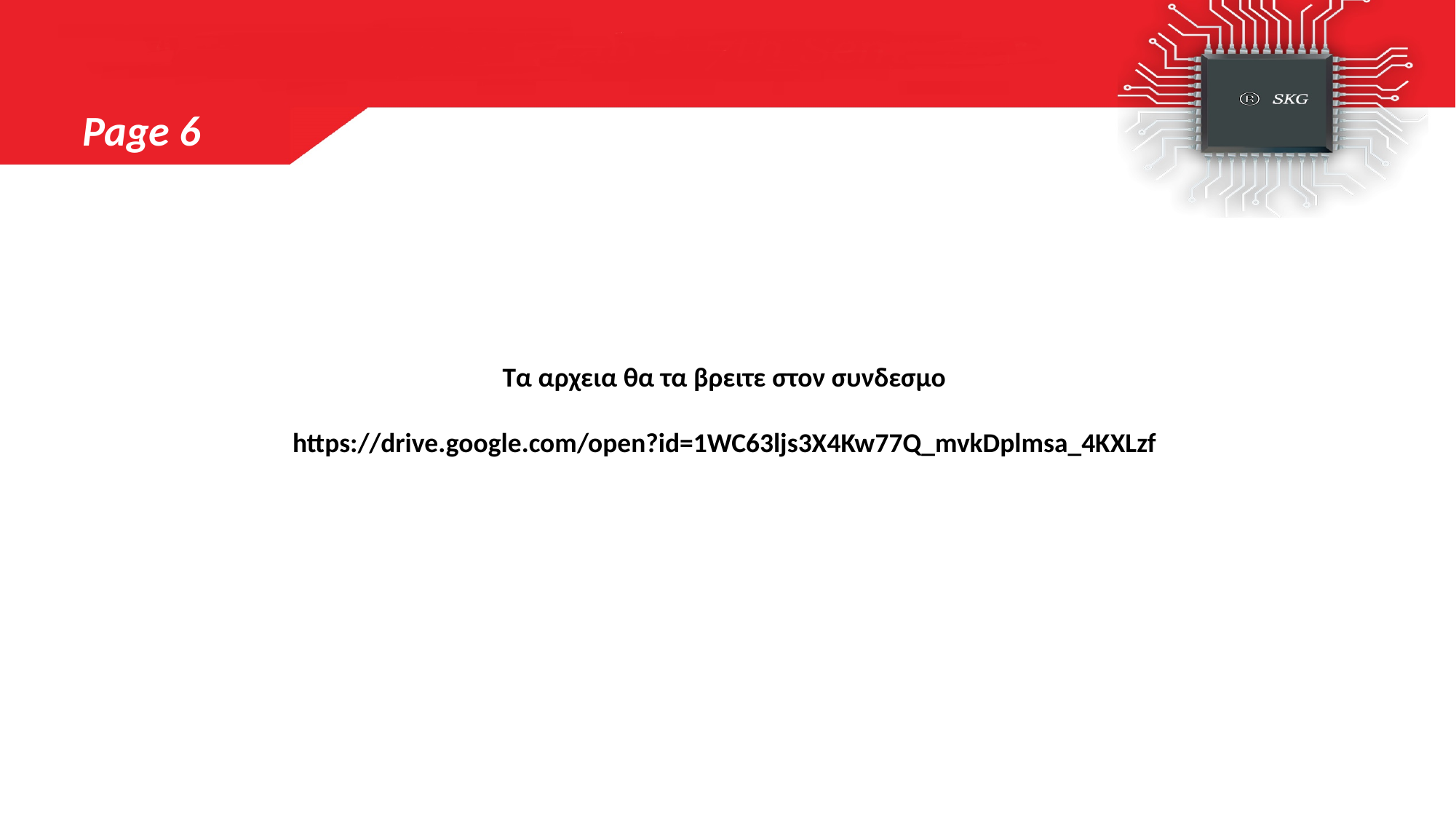

Page 6
Τα αρχεια θα τα βρειτε στον συνδεσμο

https://drive.google.com/open?id=1WC63ljs3X4Kw77Q_mvkDplmsa_4KXLzf